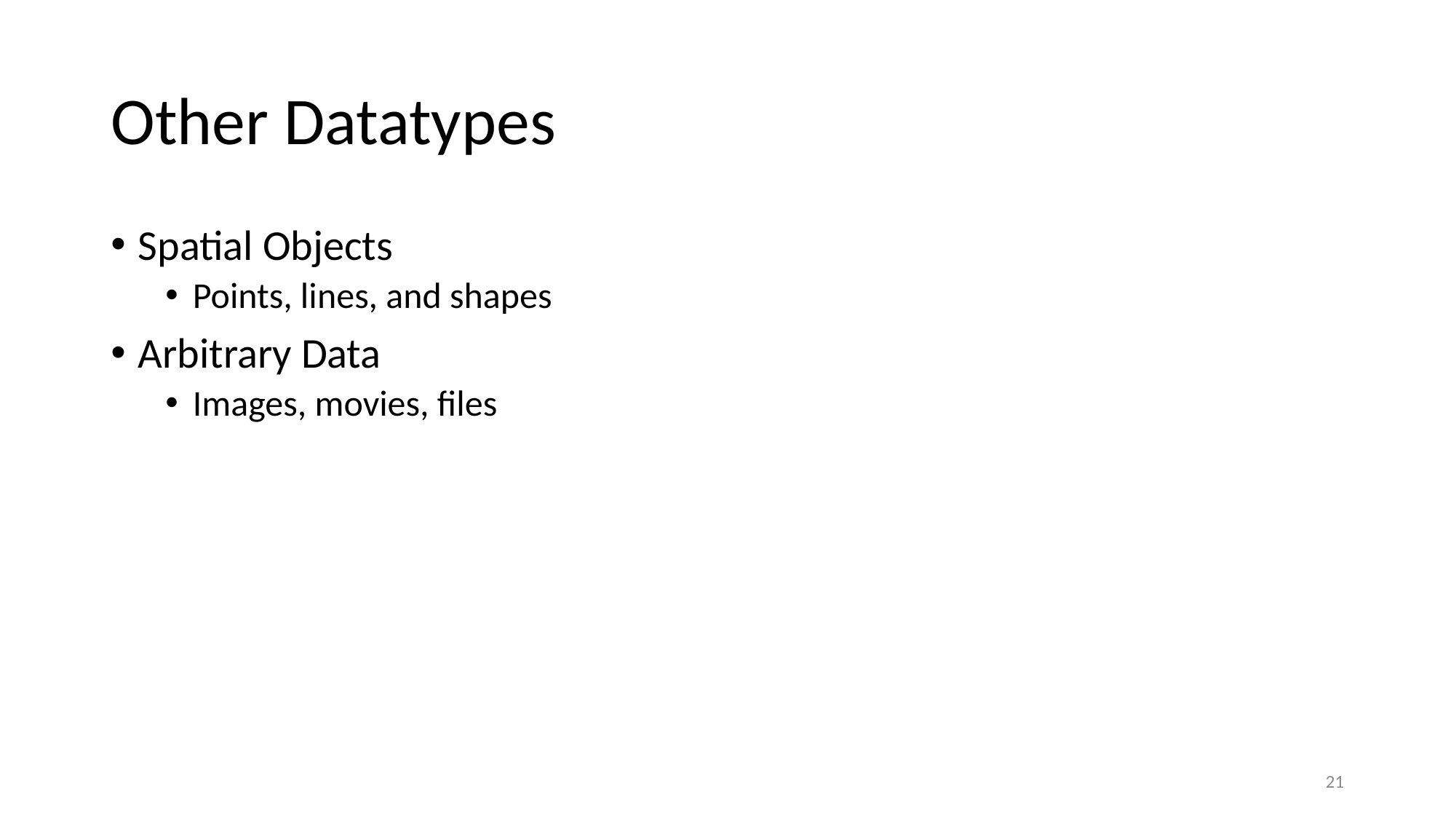

# Other Datatypes
Spatial Objects
Points, lines, and shapes
Arbitrary Data
Images, movies, files

21